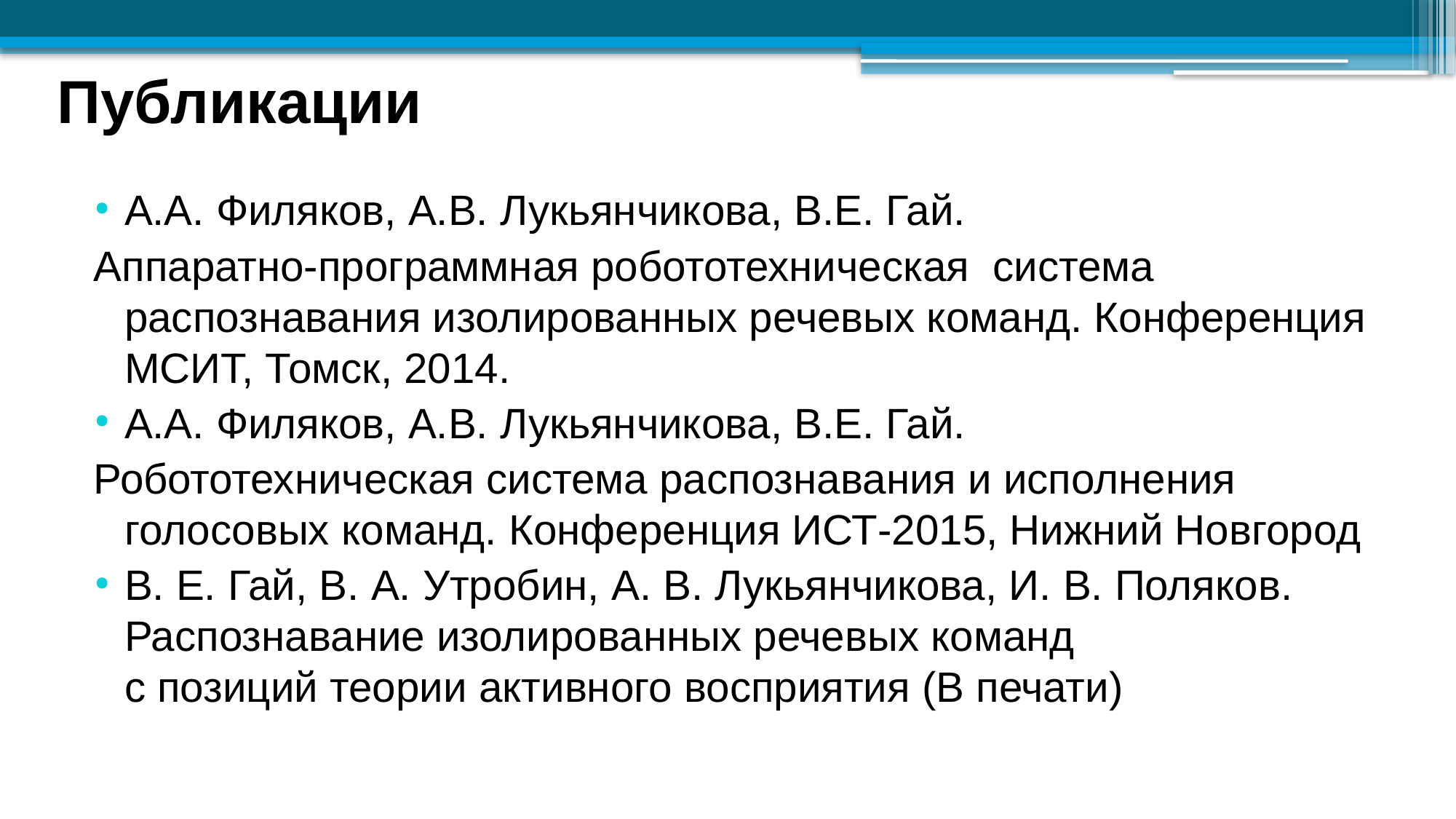

# Публикации
А.А. Филяков, А.В. Лукьянчикова, В.Е. Гай.
Аппаратно-программная робототехническая  система распознавания изолированных речевых команд. Конференция МСИТ, Томск, 2014.
А.А. Филяков, А.В. Лукьянчикова, В.Е. Гай.
Робототехническая система распознавания и исполнения голосовых команд. Конференция ИСТ-2015, Нижний Новгород
В. Е. Гай, В. А. Утробин, А. В. Лукьянчикова, И. В. Поляков. Распознавание изолированных речевых команд 
с позиций теории активного восприятия (В печати)